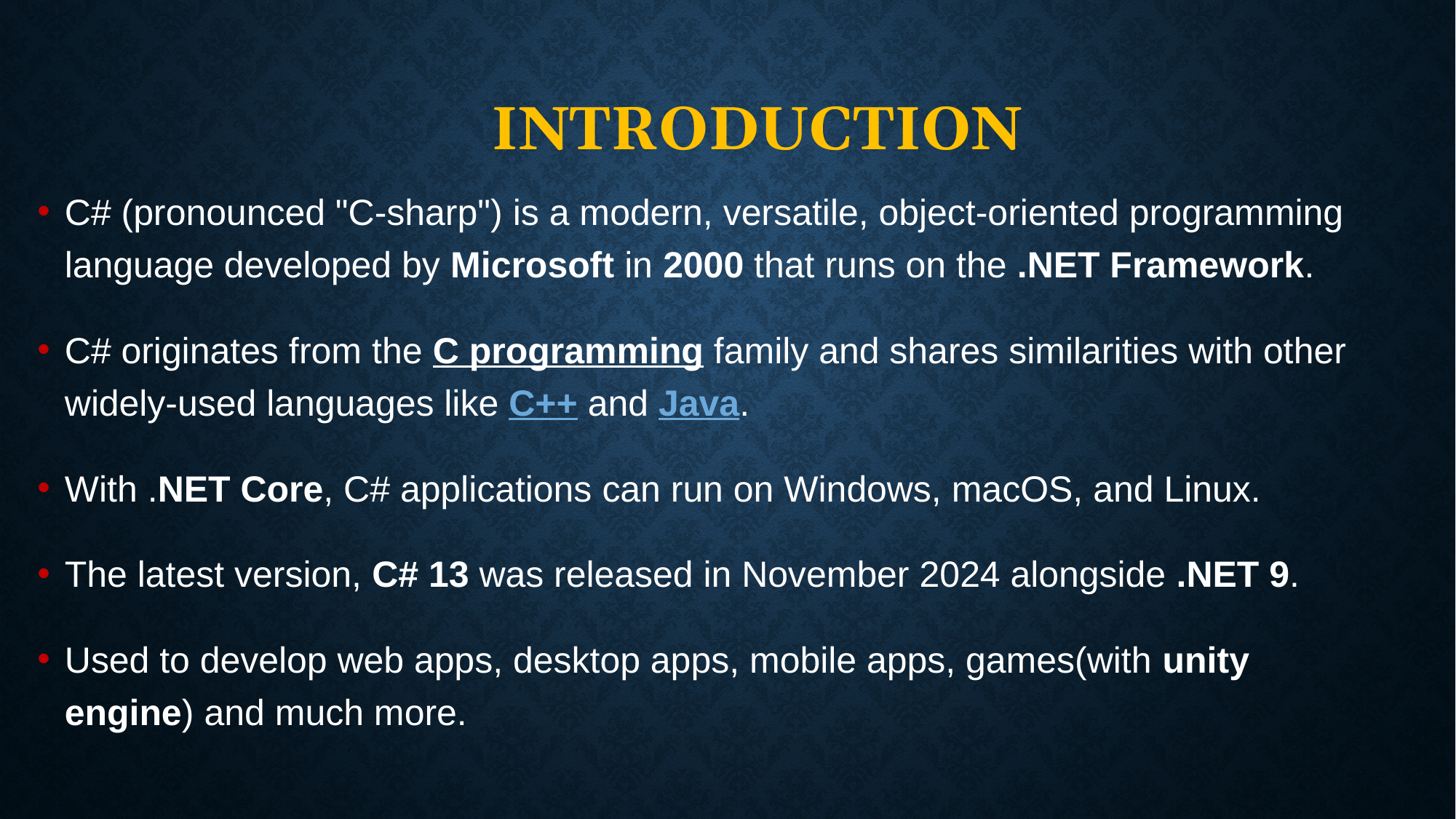

# Introduction
C# (pronounced "C-sharp") is a modern, versatile, object-oriented programming language developed by Microsoft in 2000 that runs on the .NET Framework.
C# originates from the C programming family and shares similarities with other widely-used languages like C++ and Java.
With .NET Core, C# applications can run on Windows, macOS, and Linux.
The latest version, C# 13 was released in November 2024 alongside .NET 9.
Used to develop web apps, desktop apps, mobile apps, games(with unity engine) and much more.